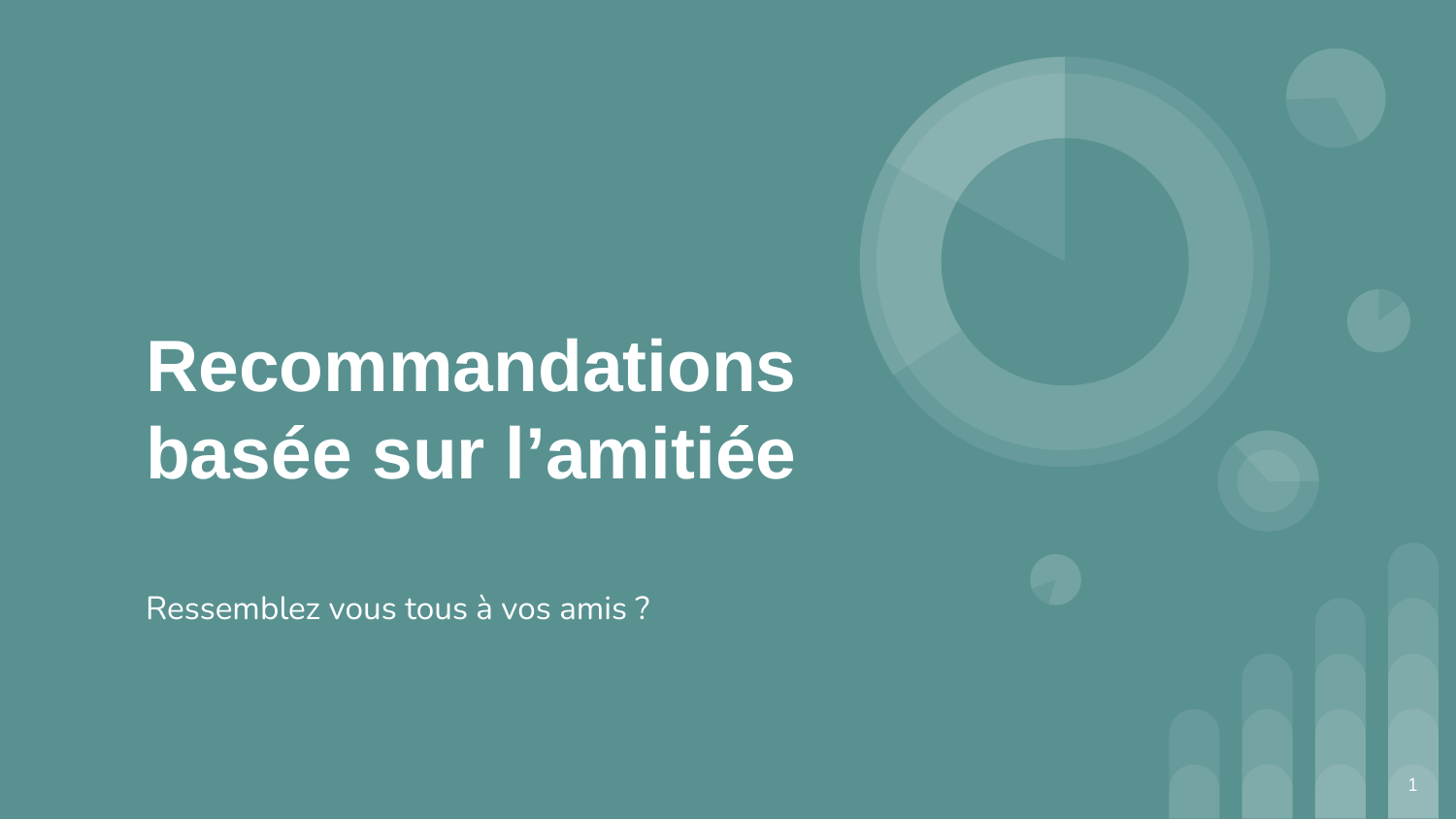

# Recommandations basée sur l’amitiée
Ressemblez vous tous à vos amis ?
1